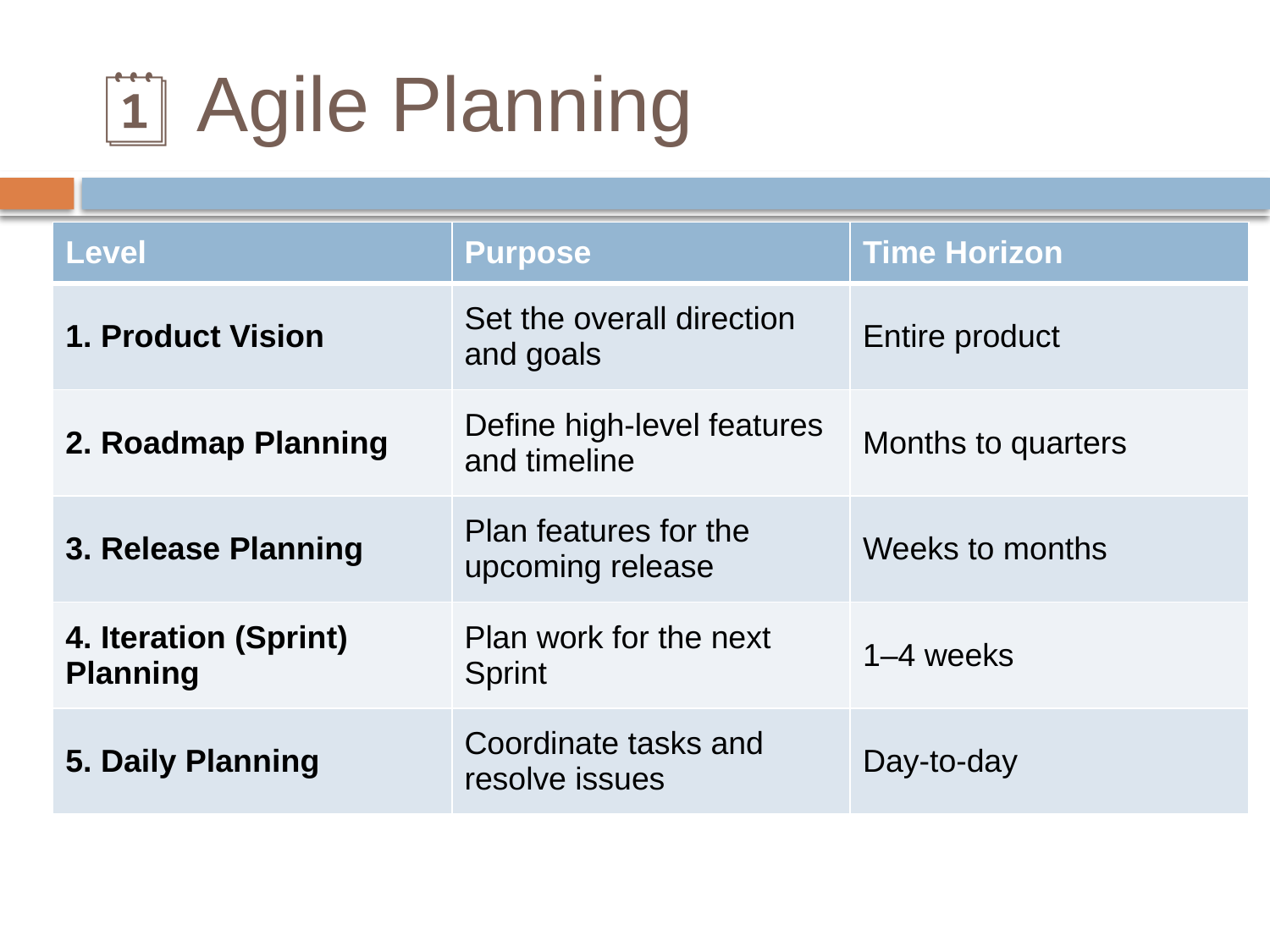

# 🗓️ Agile Planning
| Level | Purpose | Time Horizon |
| --- | --- | --- |
| 1. Product Vision | Set the overall direction and goals | Entire product |
| 2. Roadmap Planning | Define high-level features and timeline | Months to quarters |
| 3. Release Planning | Plan features for the upcoming release | Weeks to months |
| 4. Iteration (Sprint) Planning | Plan work for the next Sprint | 1–4 weeks |
| 5. Daily Planning | Coordinate tasks and resolve issues | Day-to-day |